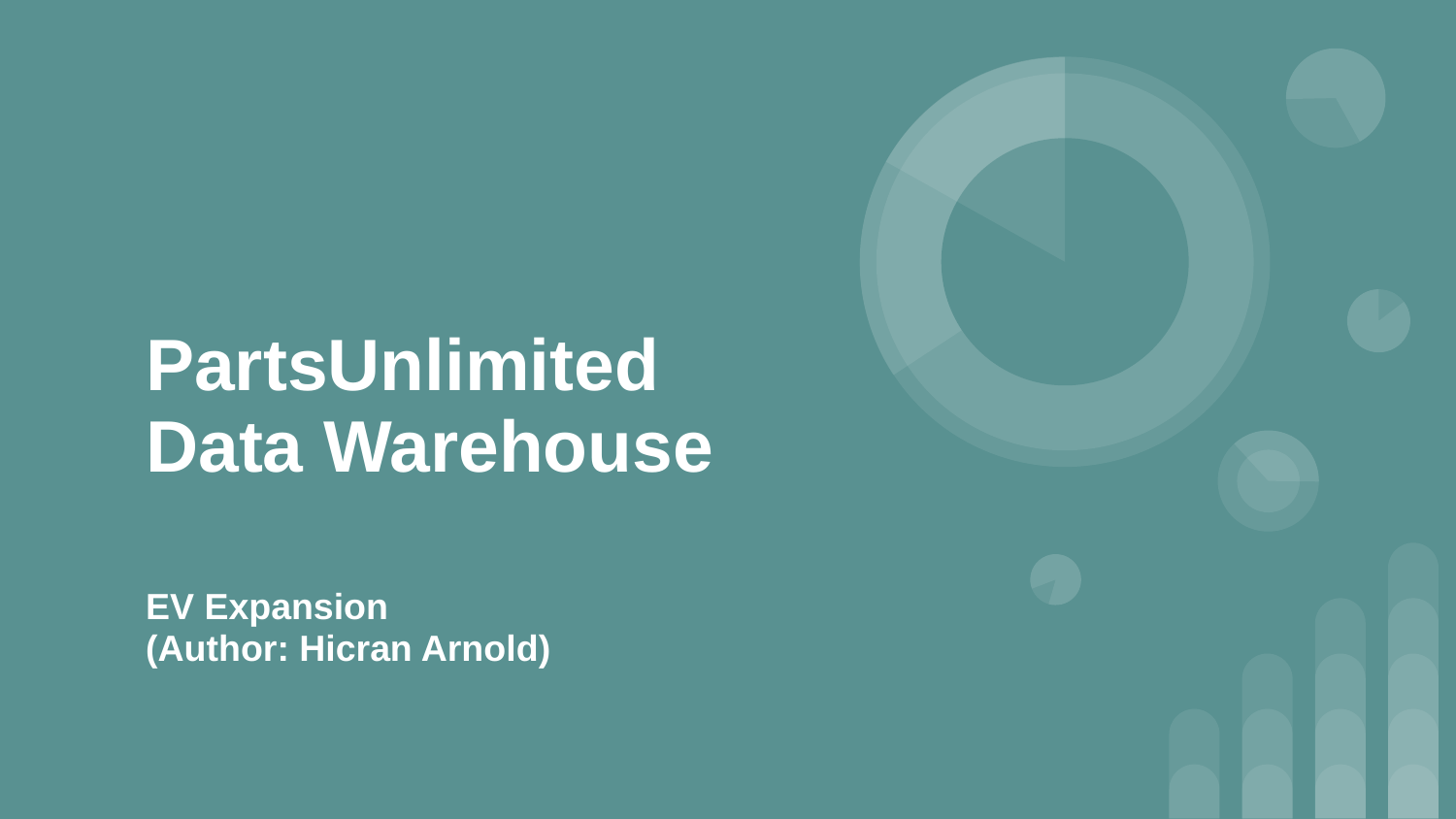

# PartsUnlimited
Data Warehouse
EV Expansion
(Author: Hicran Arnold)